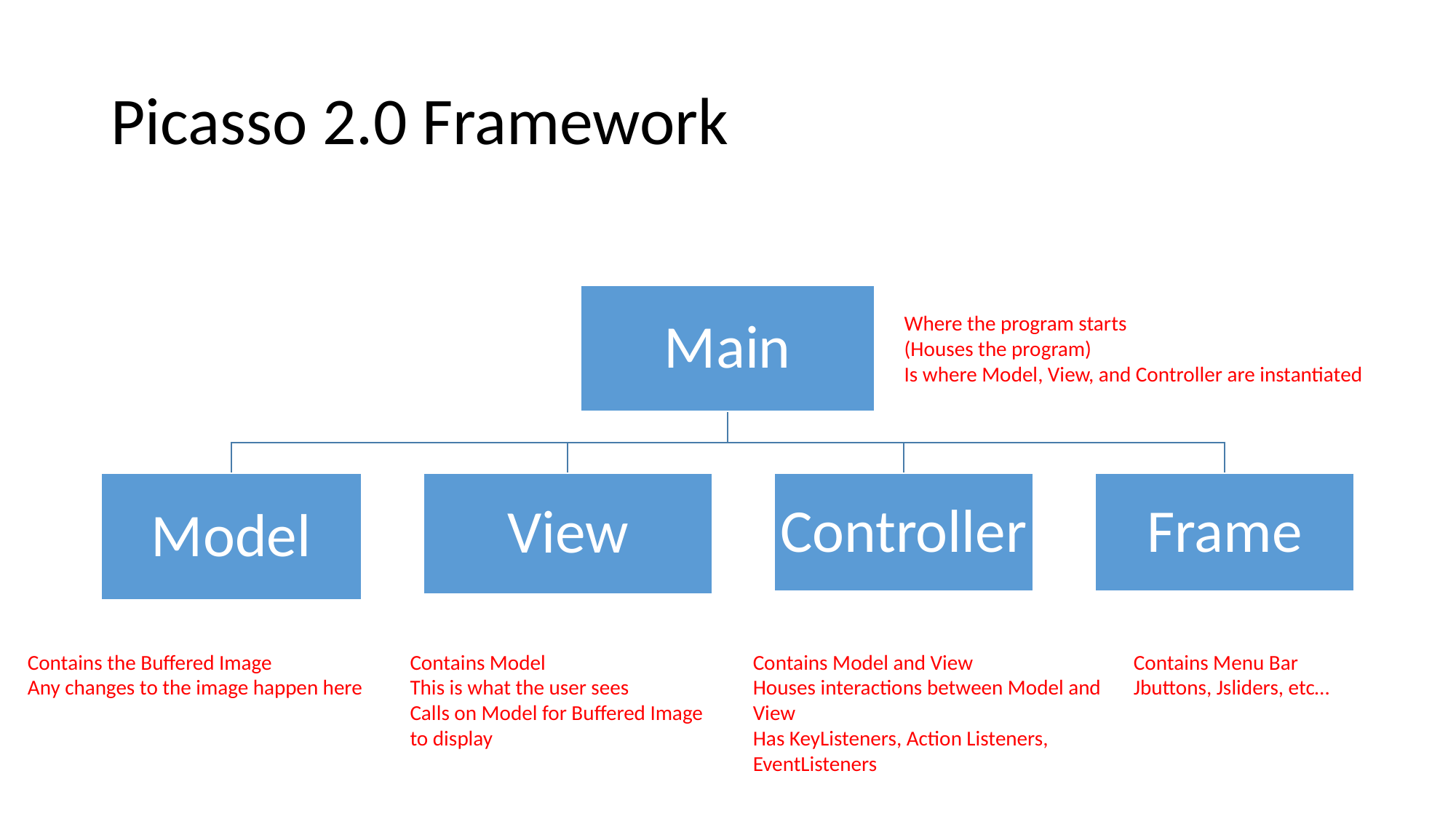

# Picasso 2.0 Framework
Main
Model
View
Controller
Frame
Where the program starts
(Houses the program)
Is where Model, View, and Controller are instantiated
Contains the Buffered Image
Any changes to the image happen here
Contains Model
This is what the user sees
Calls on Model for Buffered Image
to display
Contains Model and View
Houses interactions between Model and View
Has KeyListeners, Action Listeners,
EventListeners
Contains Menu Bar
Jbuttons, Jsliders, etc…